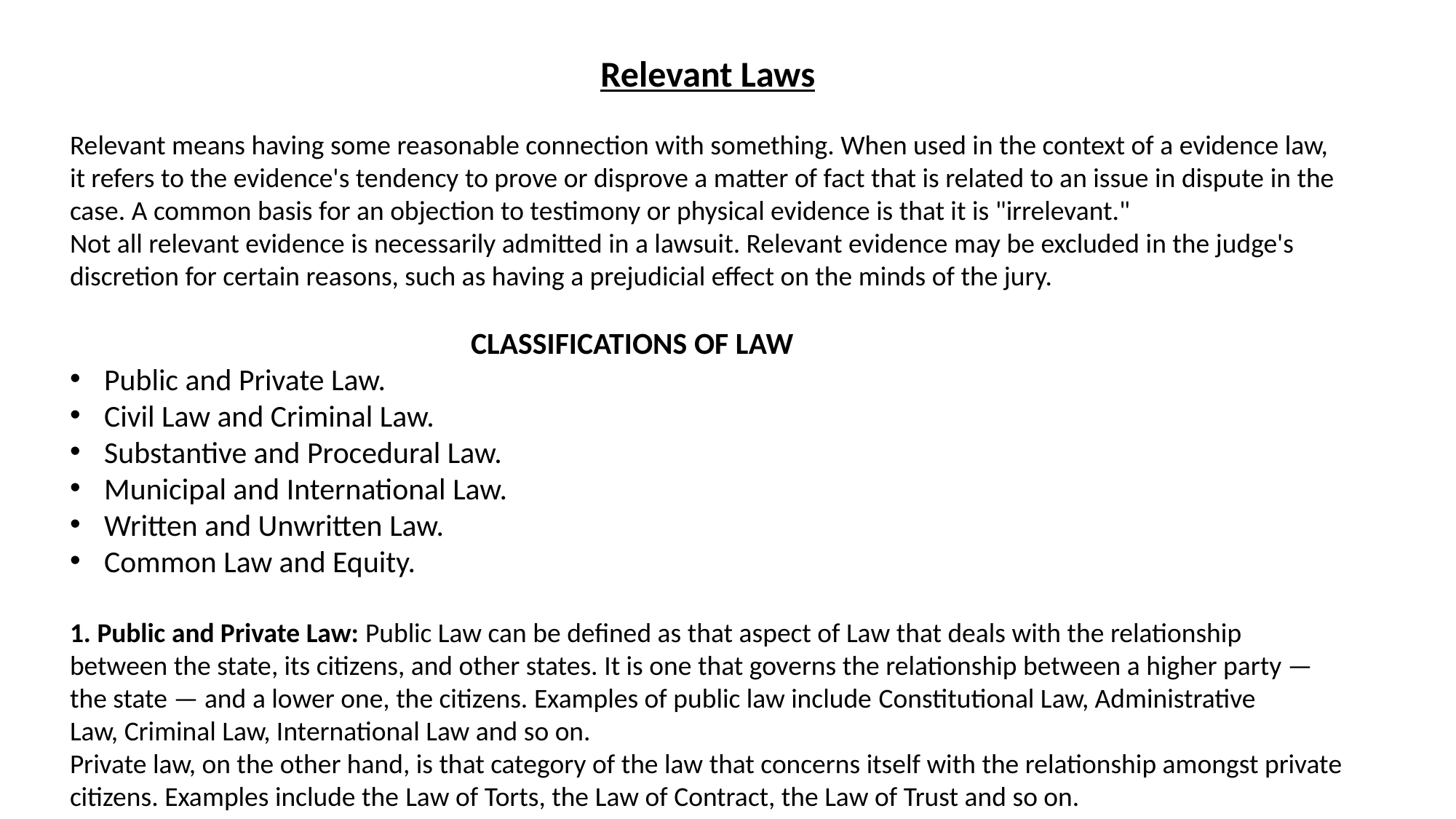

Relevant Laws

Relevant means having some reasonable connection with something. When used in the context of a evidence law, it refers to the evidence's tendency to prove or disprove a matter of fact that is related to an issue in dispute in the case. A common basis for an objection to testimony or physical evidence is that it is "irrelevant."
Not all relevant evidence is necessarily admitted in a lawsuit. Relevant evidence may be excluded in the judge's discretion for certain reasons, such as having a prejudicial effect on the minds of the jury.

                                                          CLASSIFICATIONS OF LAW
Public and Private Law.
Civil Law and Criminal Law.
Substantive and Procedural Law.
Municipal and International Law.
Written and Unwritten Law.
Common Law and Equity.

1. Public and Private Law: Public Law can be defined as that aspect of Law that deals with the relationship between the state, its citizens, and other states. It is one that governs the relationship between a higher party — the state — and a lower one, the citizens. Examples of public law include Constitutional Law, Administrative Law, Criminal Law, International Law and so on.
Private law, on the other hand, is that category of the law that concerns itself with the relationship amongst private citizens. Examples include the Law of Torts, the Law of Contract, the Law of Trust and so on.